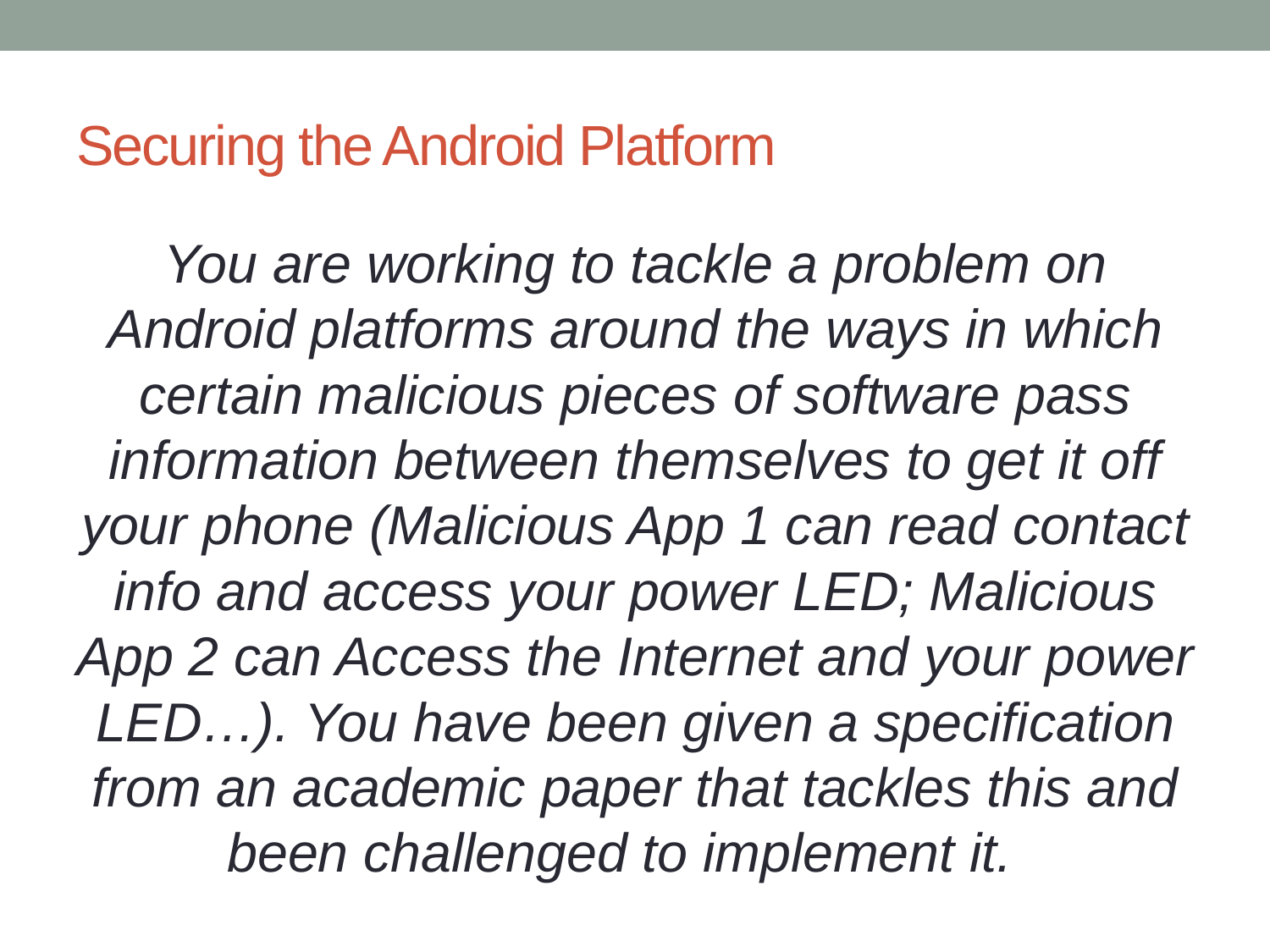

# Securing the Android Platform
You are working to tackle a problem on Android platforms around the ways in which certain malicious pieces of software pass information between themselves to get it off your phone (Malicious App 1 can read contact info and access your power LED; Malicious App 2 can Access the Internet and your power LED…). You have been given a specification from an academic paper that tackles this and been challenged to implement it.